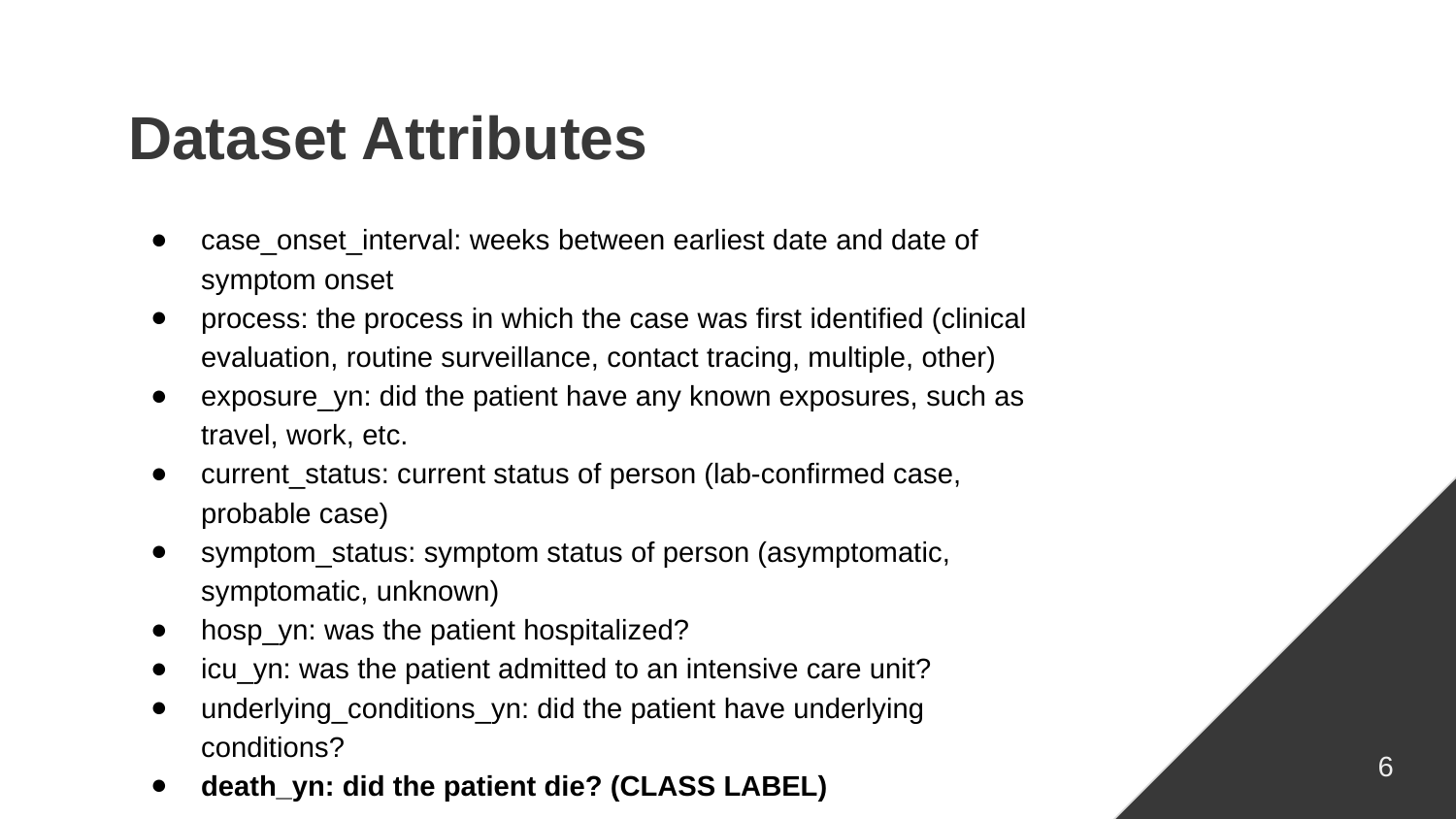

# Dataset Attributes
case_onset_interval: weeks between earliest date and date of symptom onset
process: the process in which the case was first identified (clinical evaluation, routine surveillance, contact tracing, multiple, other)
exposure_yn: did the patient have any known exposures, such as travel, work, etc.
current_status: current status of person (lab-confirmed case, probable case)
symptom_status: symptom status of person (asymptomatic, symptomatic, unknown)
hosp_yn: was the patient hospitalized?
icu_yn: was the patient admitted to an intensive care unit?
underlying_conditions_yn: did the patient have underlying conditions?
death_yn: did the patient die? (CLASS LABEL)
6